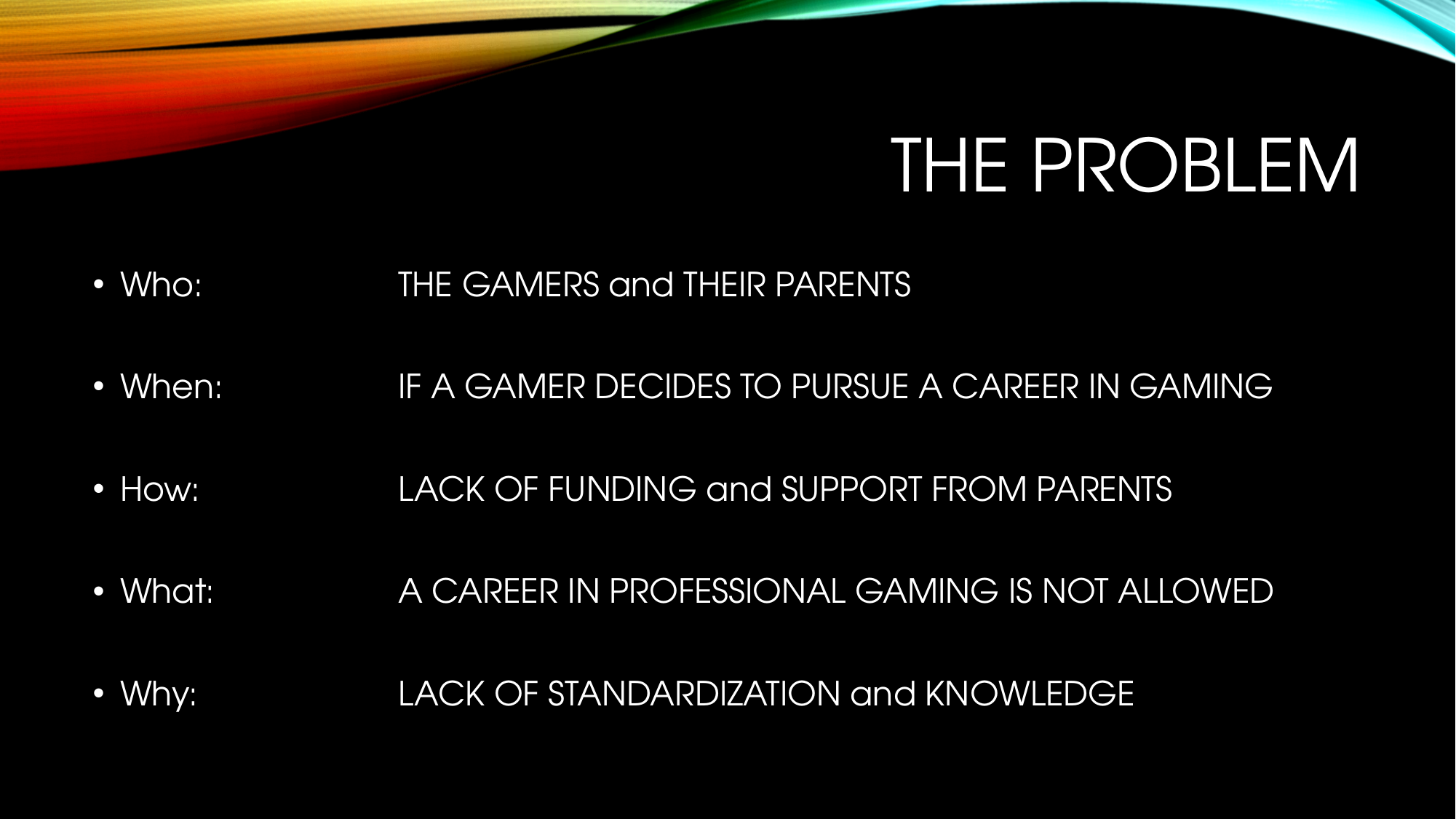

# THE PROBLEM
Who: 	THE GAMERS and THEIR PARENTS

When: 	IF A GAMER DECIDES TO PURSUE A CAREER IN GAMING

How:	LACK OF FUNDING and SUPPORT FROM PARENTS

What: 	A CAREER IN PROFESSIONAL GAMING IS NOT ALLOWED

Why: 	LACK OF STANDARDIZATION and KNOWLEDGE